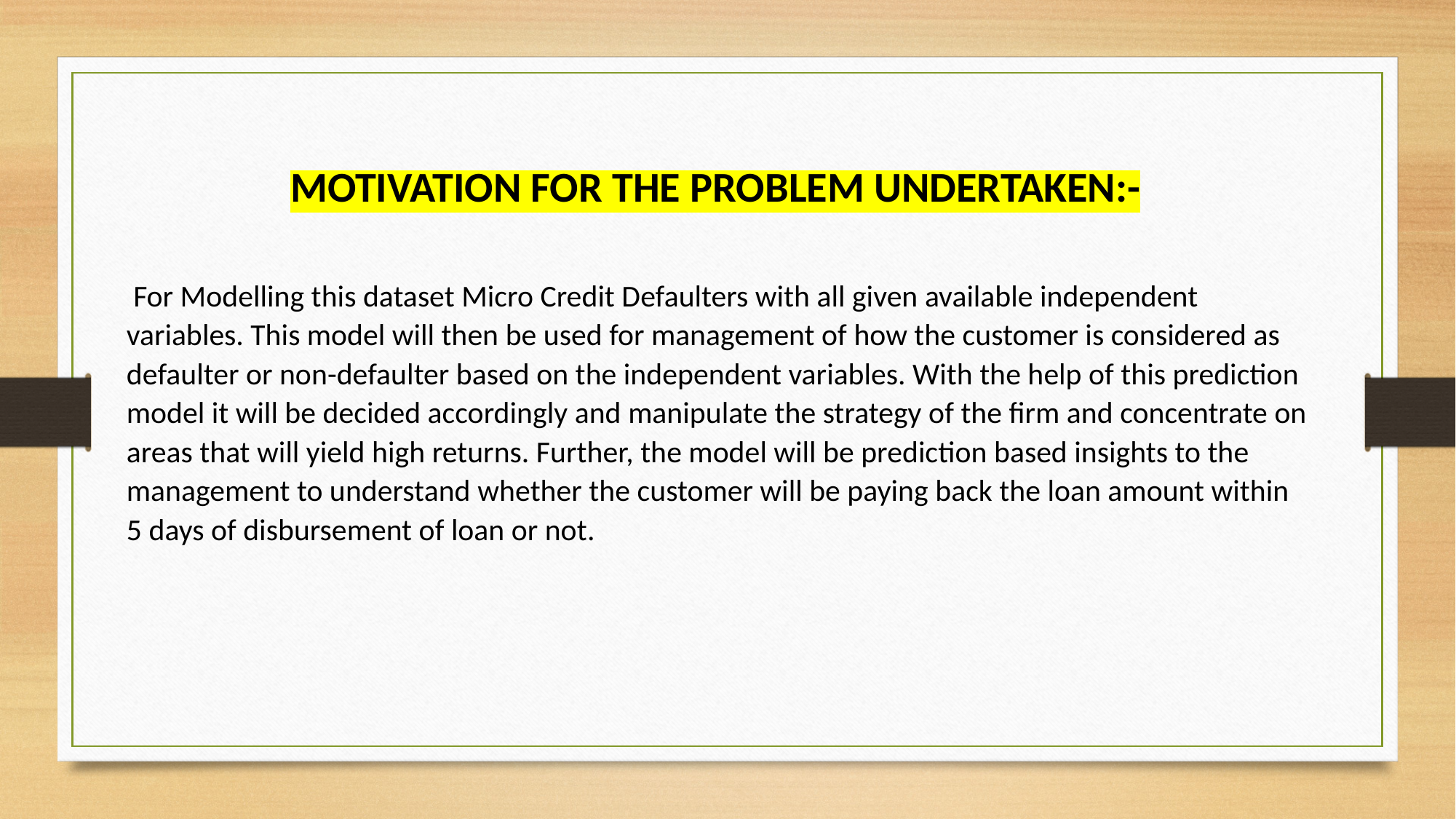

MOTIVATION FOR THE PROBLEM UNDERTAKEN:-

 For Modelling this dataset Micro Credit Defaulters with all given available independent variables. This model will then be used for management of how the customer is considered as defaulter or non-defaulter based on the independent variables. With the help of this prediction model it will be decided accordingly and manipulate the strategy of the firm and concentrate on areas that will yield high returns. Further, the model will be prediction based insights to the management to understand whether the customer will be paying back the loan amount within 5 days of disbursement of loan or not.